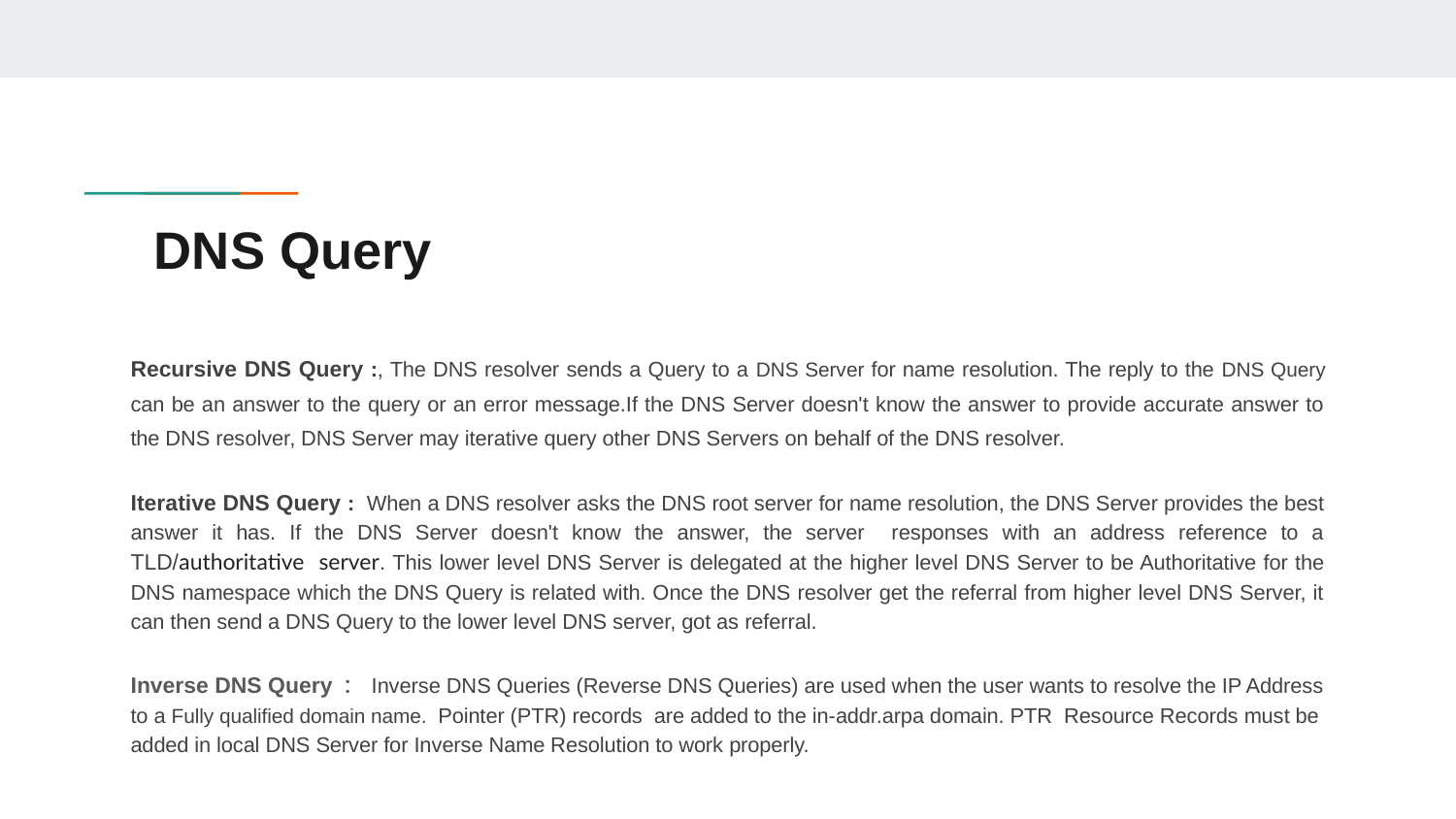

# DNS Query
Recursive DNS Query :, The DNS resolver sends a Query to a DNS Server for name resolution. The reply to the DNS Query can be an answer to the query or an error message.If the DNS Server doesn't know the answer to provide accurate answer to the DNS resolver, DNS Server may iterative query other DNS Servers on behalf of the DNS resolver.

Iterative DNS Query :  When a DNS resolver asks the DNS root server for name resolution, the DNS Server provides the best answer it has. If the DNS Server doesn't know the answer, the server  responses with an address reference to a TLD/authoritative  server. This lower level DNS Server is delegated at the higher level DNS Server to be Authoritative for the DNS namespace which the DNS Query is related with. Once the DNS resolver get the referral from higher level DNS Server, it can then send a DNS Query to the lower level DNS server, got as referral.

Inverse DNS Query  :   Inverse DNS Queries (Reverse DNS Queries) are used when the user wants to resolve the IP Address to a Fully qualified domain name.  Pointer (PTR) records  are added to the in-addr.arpa domain. PTR  Resource Records must be added in local DNS Server for Inverse Name Resolution to work properly.